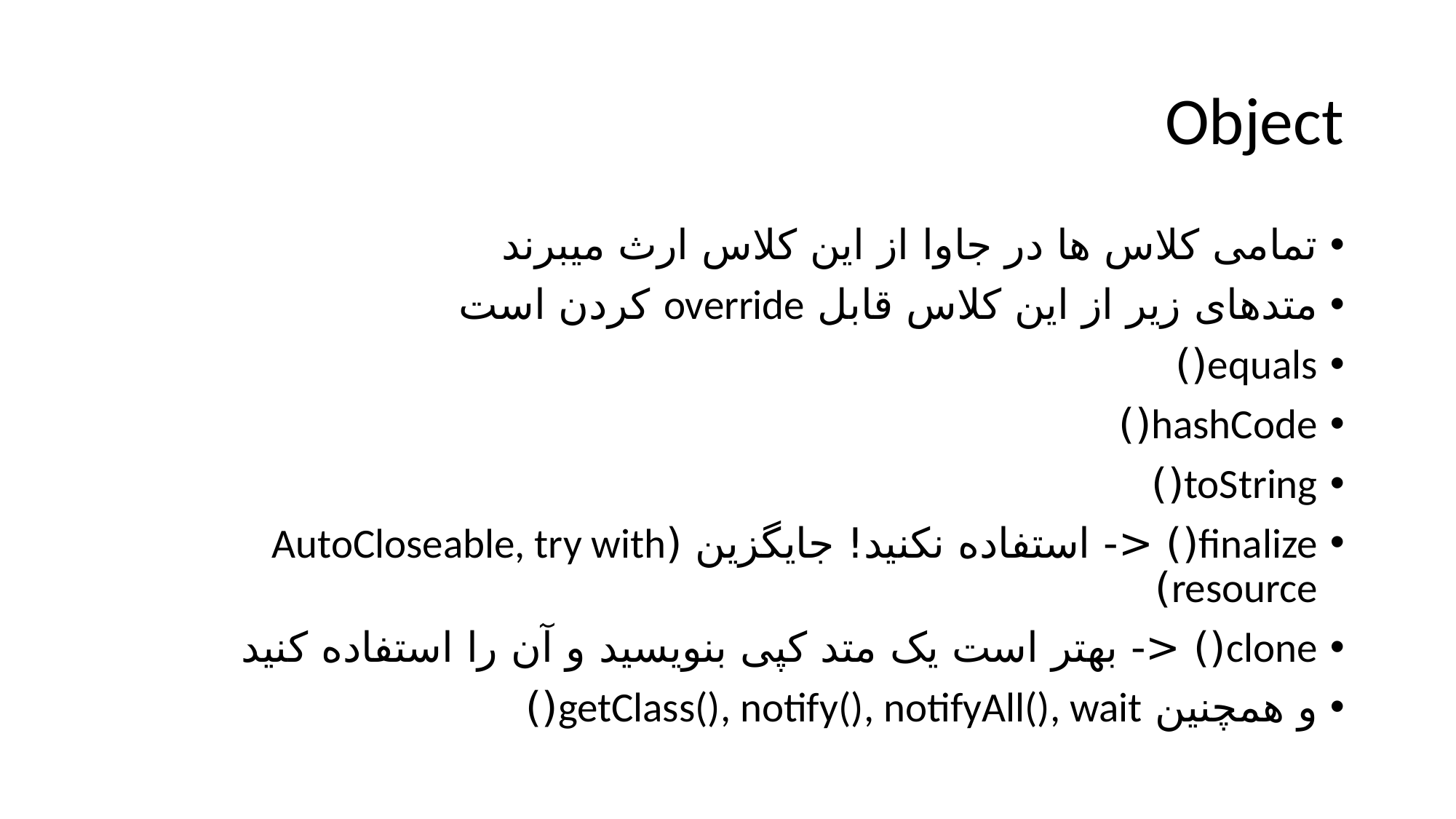

# Object
تمامی کلاس ها در جاوا از این کلاس ارث میبرند
متدهای زیر از این کلاس قابل override کردن است
equals()
hashCode()
toString()
finalize() <- استفاده نکنید! جایگزین (AutoCloseable, try with resource)
clone() <- بهتر است یک متد کپی بنویسید و آن را استفاده کنید
و همچنین getClass(), notify(), notifyAll(), wait()